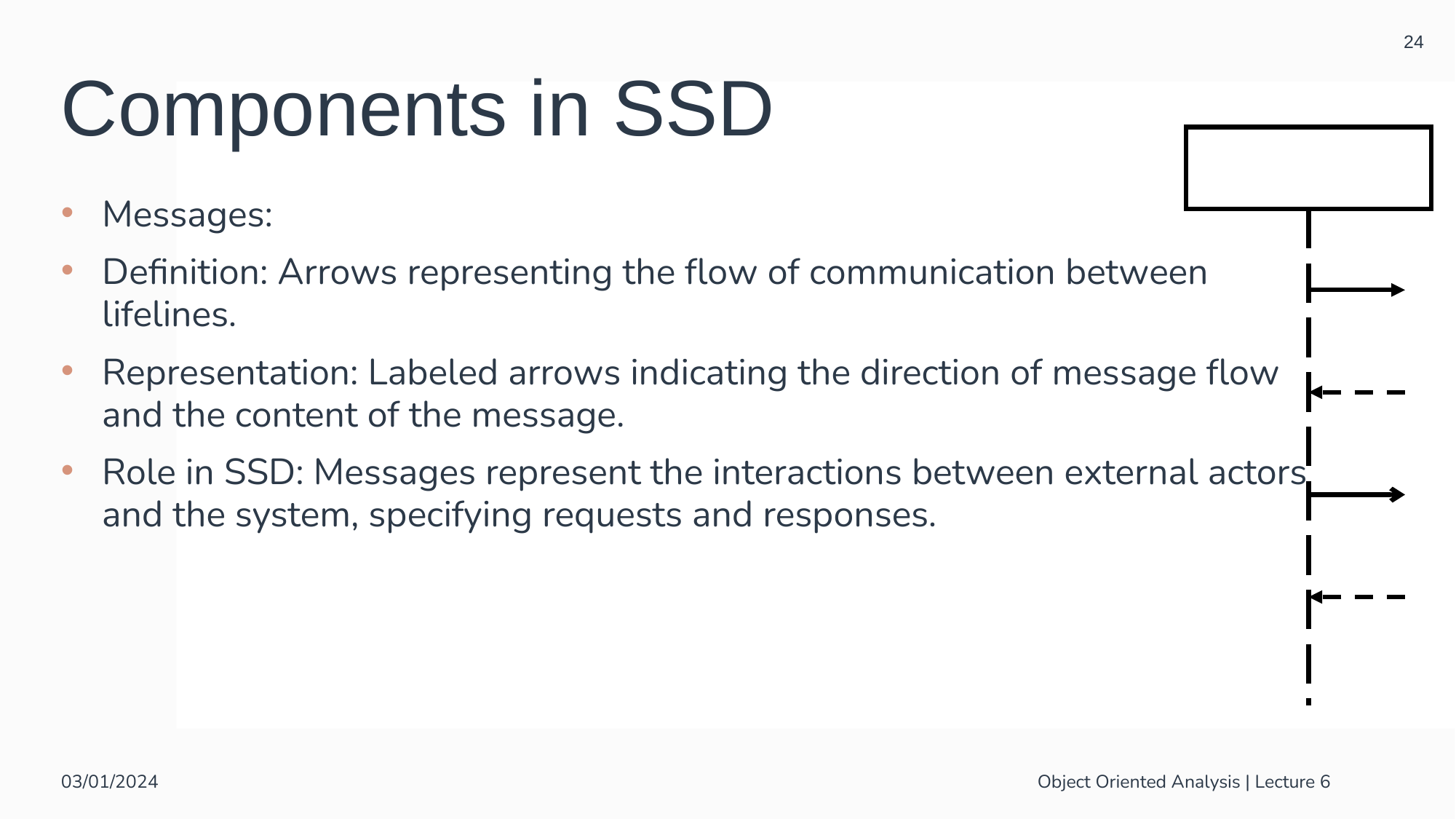

24
# Components in SSD

Messages:
Definition: Arrows representing the flow of communication between lifelines.
Representation: Labeled arrows indicating the direction of message flow and the content of the message.
Role in SSD: Messages represent the interactions between external actors and the system, specifying requests and responses.
03/01/2024
Object Oriented Analysis | Lecture 6